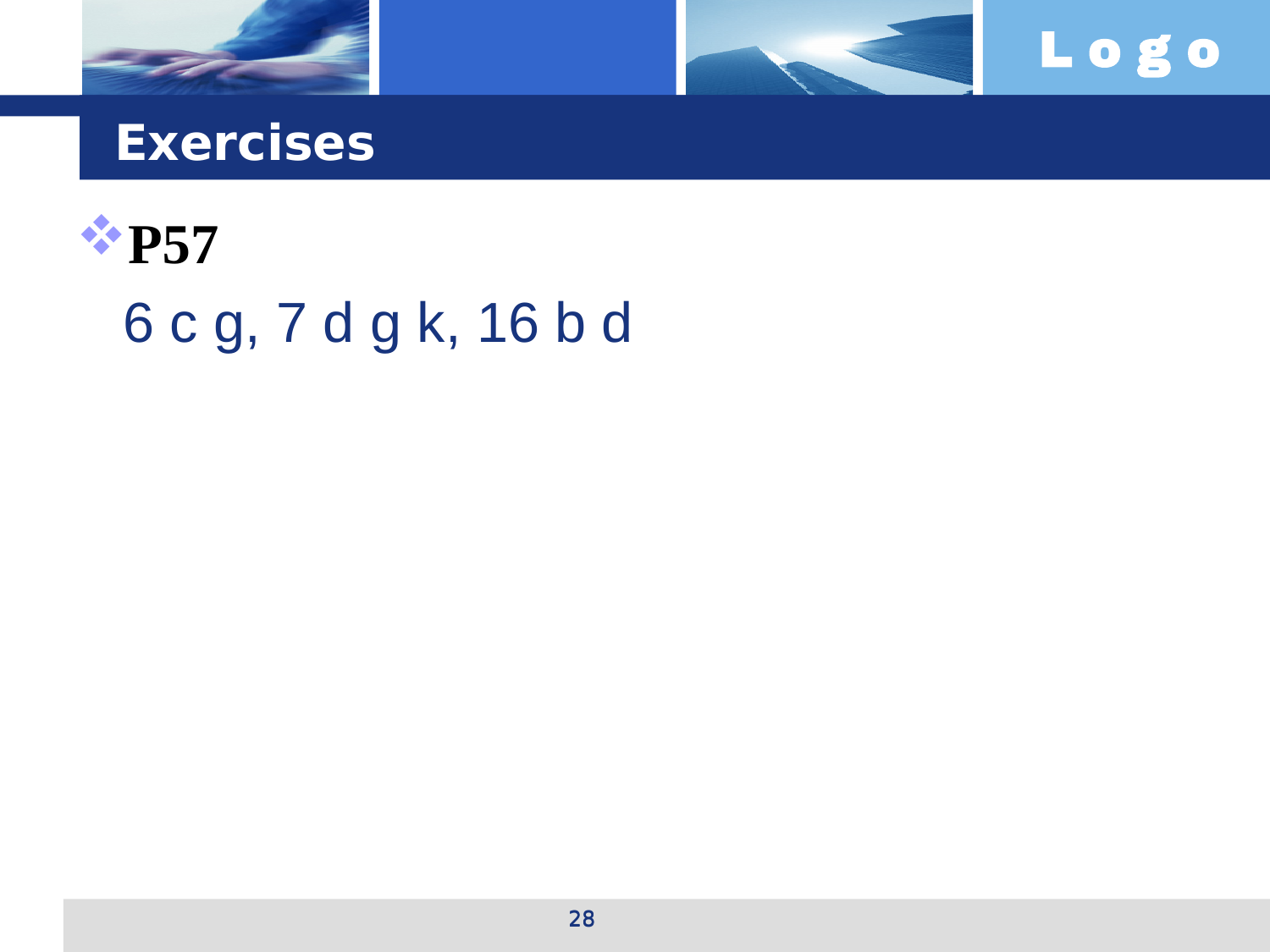

Exercises
P57
   6 c g, 7 d g k, 16 b d

28
28